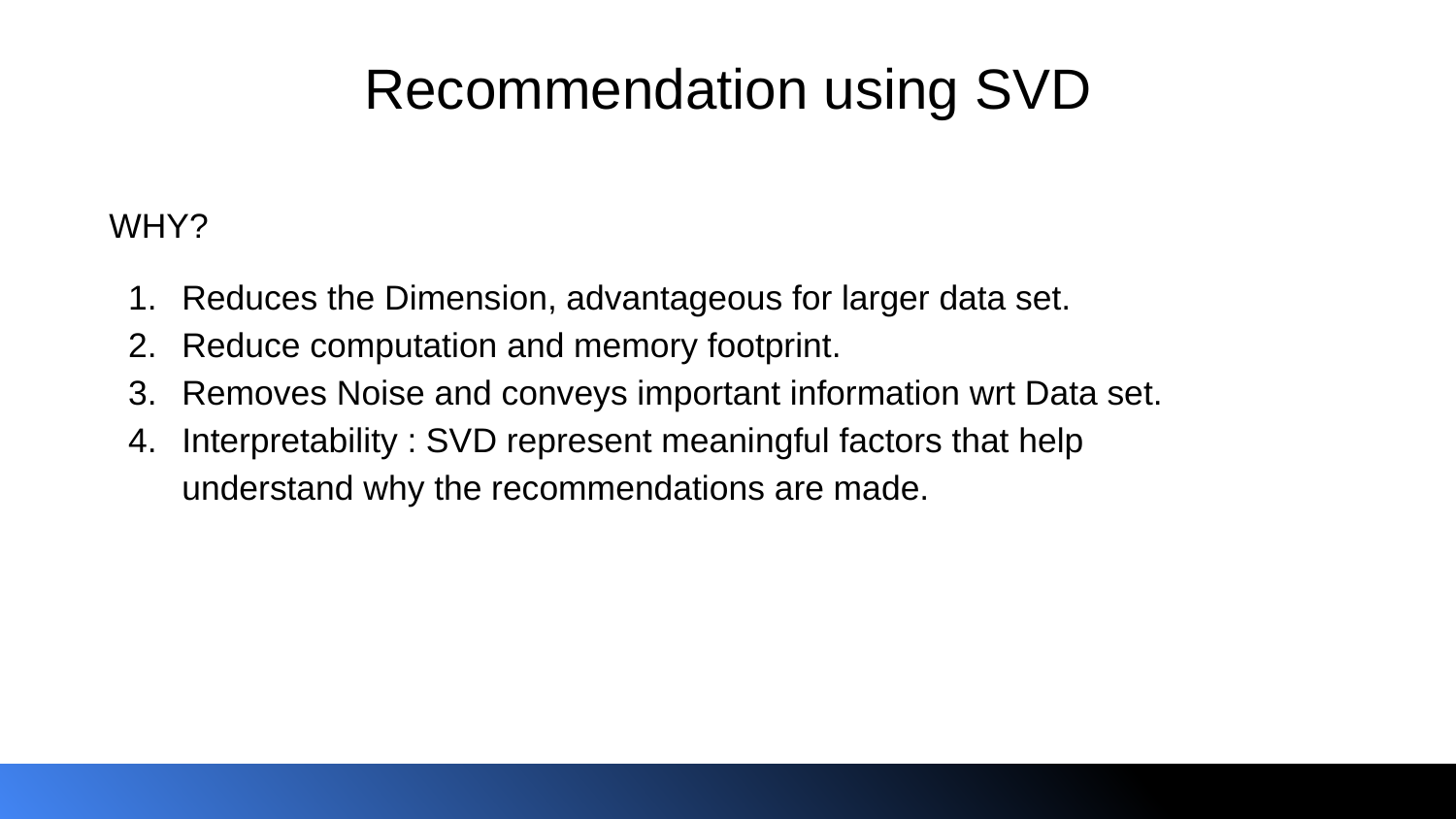

# Recommendation using SVD
WHY?
Reduces the Dimension, advantageous for larger data set.
Reduce computation and memory footprint.
Removes Noise and conveys important information wrt Data set.
Interpretability : SVD represent meaningful factors that help understand why the recommendations are made.